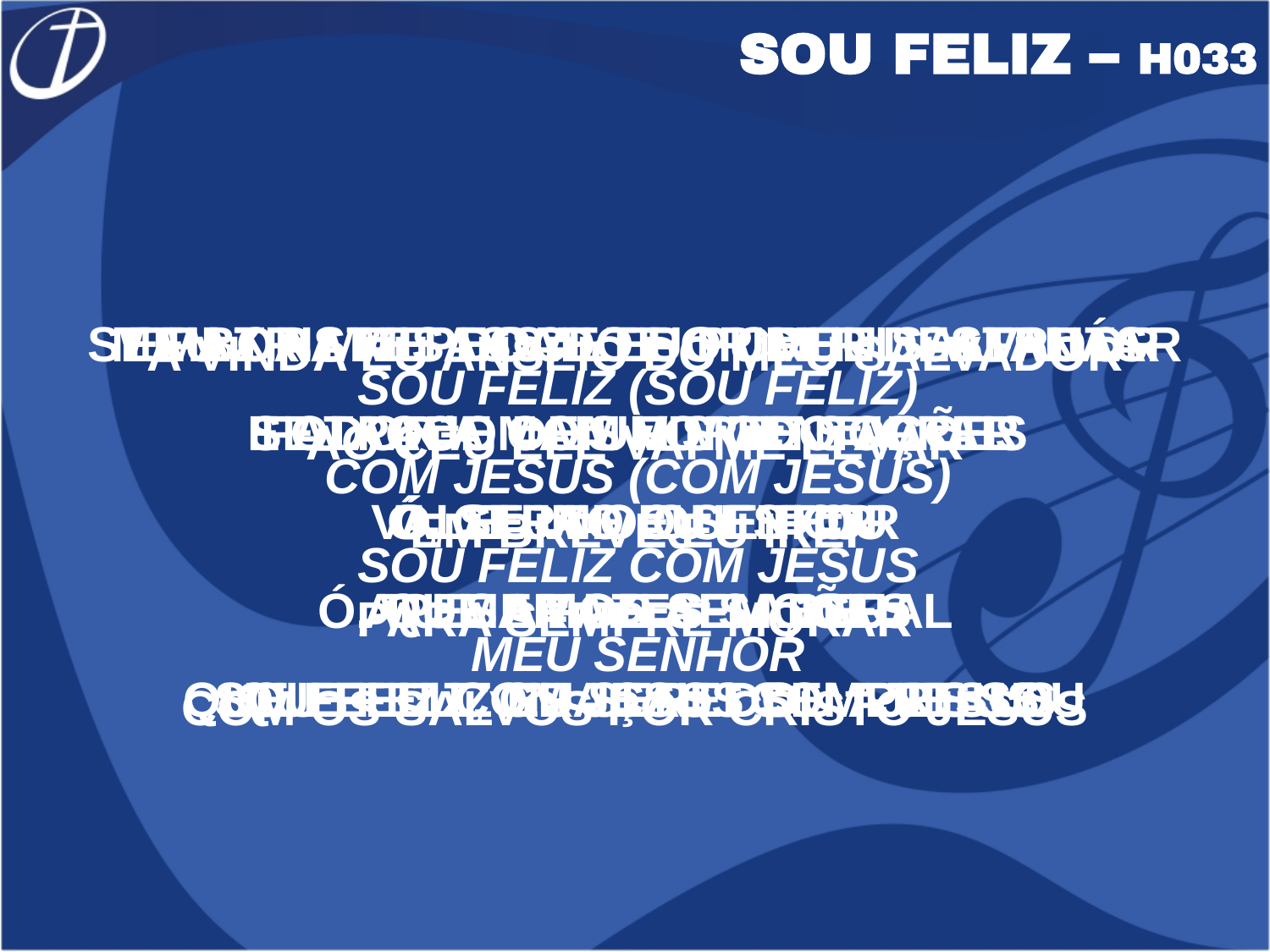

SOU FELIZ – H033
SE PAZ A MAIS DOCE EU PUDER DESFRUTAR
SE DOR A MAIS FORTE SOFRER
Ó, SEJA O QUE FOR
TU ME FAZES SABER
QUE FELIZ COM JESUS SEMPRE SOU
MEU TRISTE PECADO POR MEU SALVADOR
FOI PAGO DE UM MODO TOTAL
VALEU-ME O SENHOR
Ó, QUE AMOR SEM  IGUAL
SOU FELIZ, GRAÇAS DOU A JESUS
EMBORA ME ASSALTE O CRUEL SATANÁS
E ATAQUE COM VIS TENTAÇÕES
Ó, CERTO EU ESTOU
APESAR DE AFLIÇÕES
QUE FELIZ EU SEREI COM JESUS
A VINDA EU ANSEIO DO MEU SALVADOR
AO CÉU ELE VAI ME LEVAR
EM BREVE EU IREI
PARA SEMPRE MORAR
COM OS SALVOS POR CRISTO JESUS
SOU FELIZ (SOU FELIZ)
COM JESUS (COM JESUS)
SOU FELIZ COM JESUS
MEU SENHOR